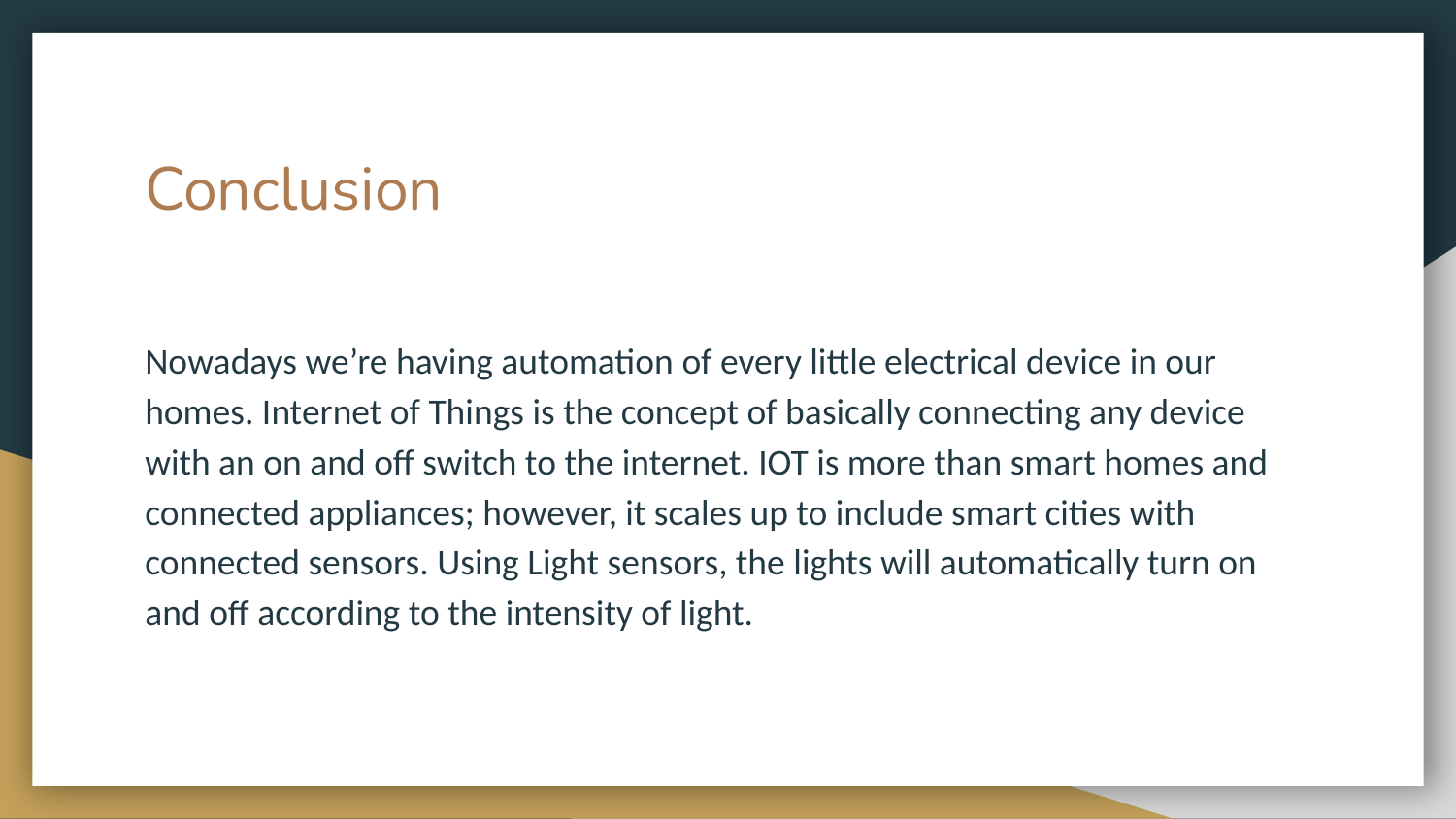

# Conclusion
Nowadays we’re having automation of every little electrical device in our homes. Internet of Things is the concept of basically connecting any device with an on and off switch to the internet. IOT is more than smart homes and connected appliances; however, it scales up to include smart cities with connected sensors. Using Light sensors, the lights will automatically turn on and off according to the intensity of light.